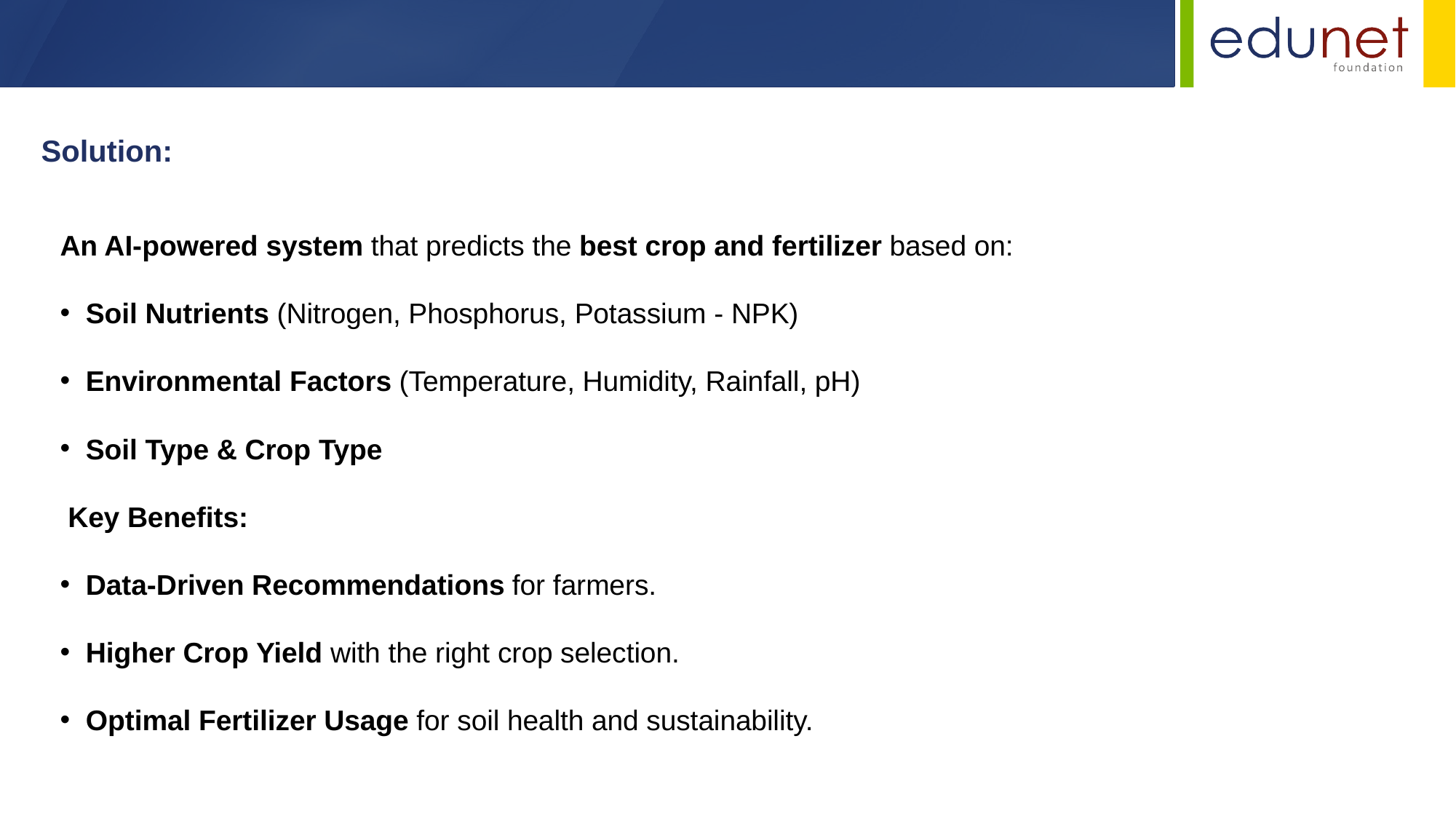

Solution:
An AI-powered system that predicts the best crop and fertilizer based on:

Soil Nutrients (Nitrogen, Phosphorus, Potassium - NPK)

Environmental Factors (Temperature, Humidity, Rainfall, pH)

Soil Type & Crop Type

 Key Benefits:

Data-Driven Recommendations for farmers.

Higher Crop Yield with the right crop selection.

Optimal Fertilizer Usage for soil health and sustainability.